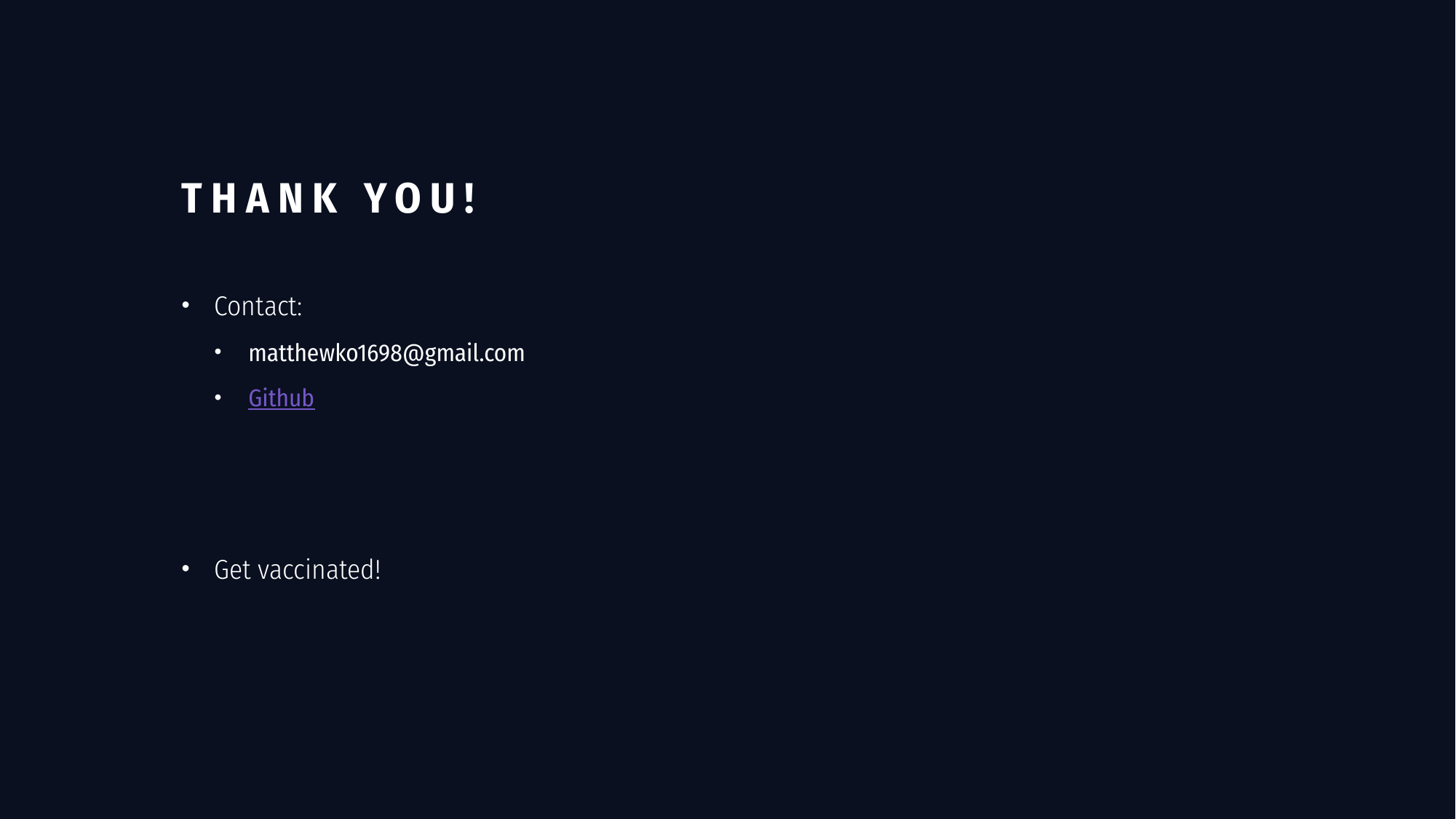

# Thank you!
Contact:
matthewko1698@gmail.com
Github

Get vaccinated!